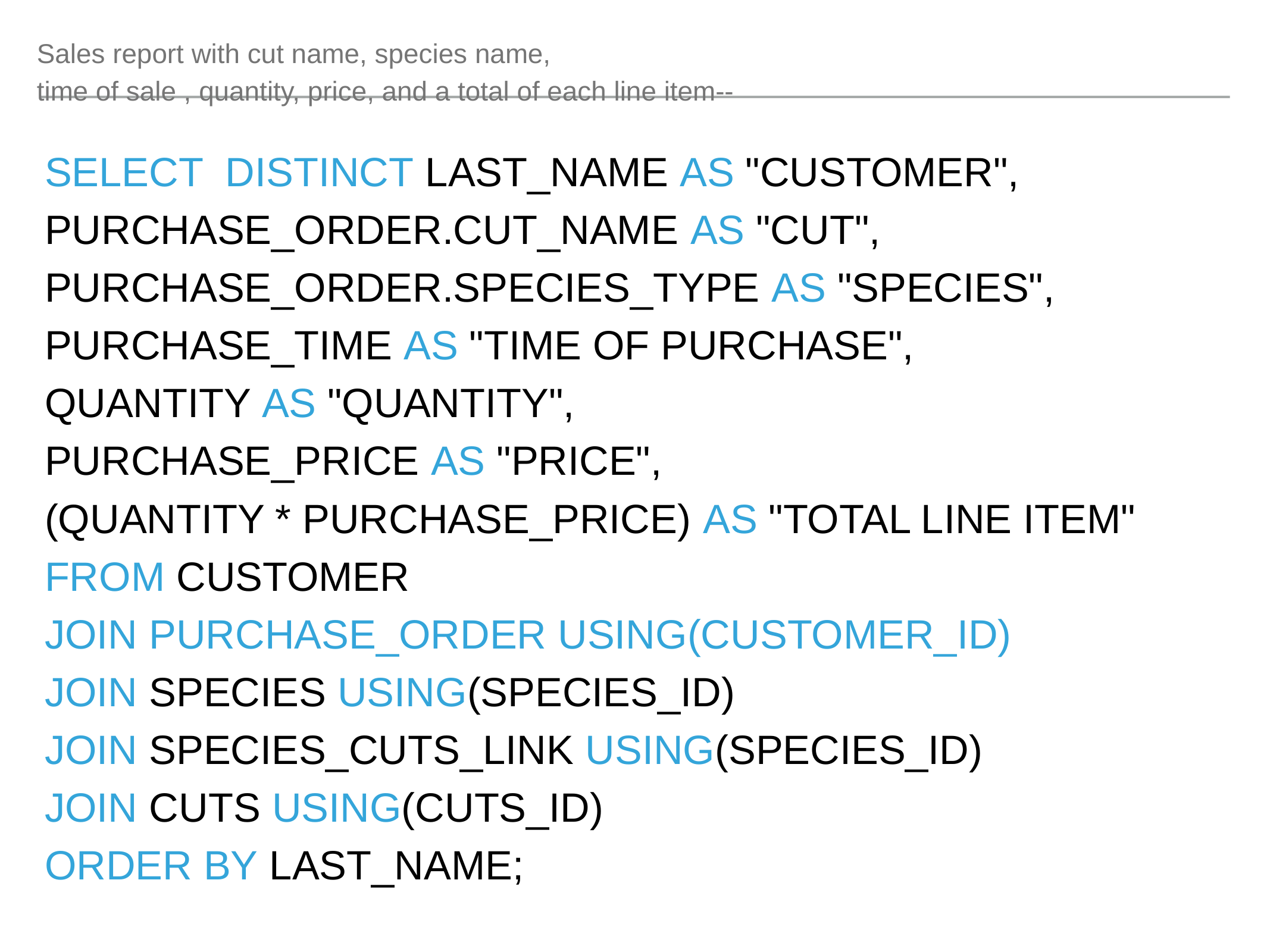

Sales report with cut name, species name,
time of sale , quantity, price, and a total of each line item--

# select  distinct last_name as "Customer",
Purchase_Order.cut_name as "Cut",
Purchase_Order.species_type as "Species",
purchase_time as "Time of Purchase",
quantity as "Quantity",
purchase_price as "Price",
(quantity * purchase_price) as "Total Line Item"
from Customer
join Purchase_Order using(customer_id)
join Species using(species_id)
join Species_Cuts_Link using(species_id)
join Cuts using(cuts_id)
order by last_name;